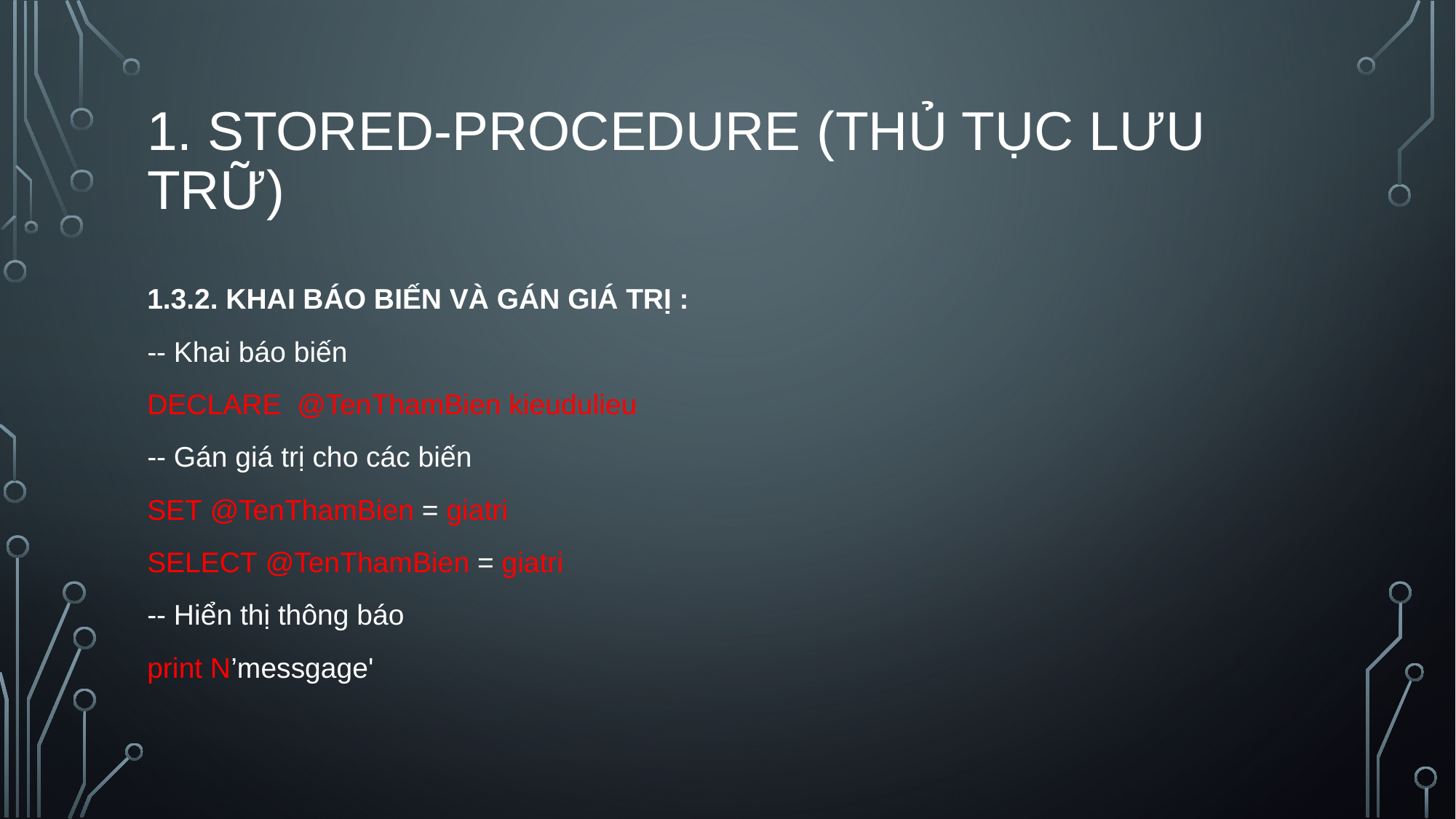

# 1. Stored-procedure	 (Thủ tục lưu trữ)
1.3.2. KHAI BÁO BIẾN VÀ GÁN GIÁ TRỊ :
-- Khai báo biến
DECLARE  @TenThamBien kieudulieu
-- Gán giá trị cho các biến
SET @TenThamBien = giatri
SELECT @TenThamBien = giatri
-- Hiển thị thông báo
print N’messgage'